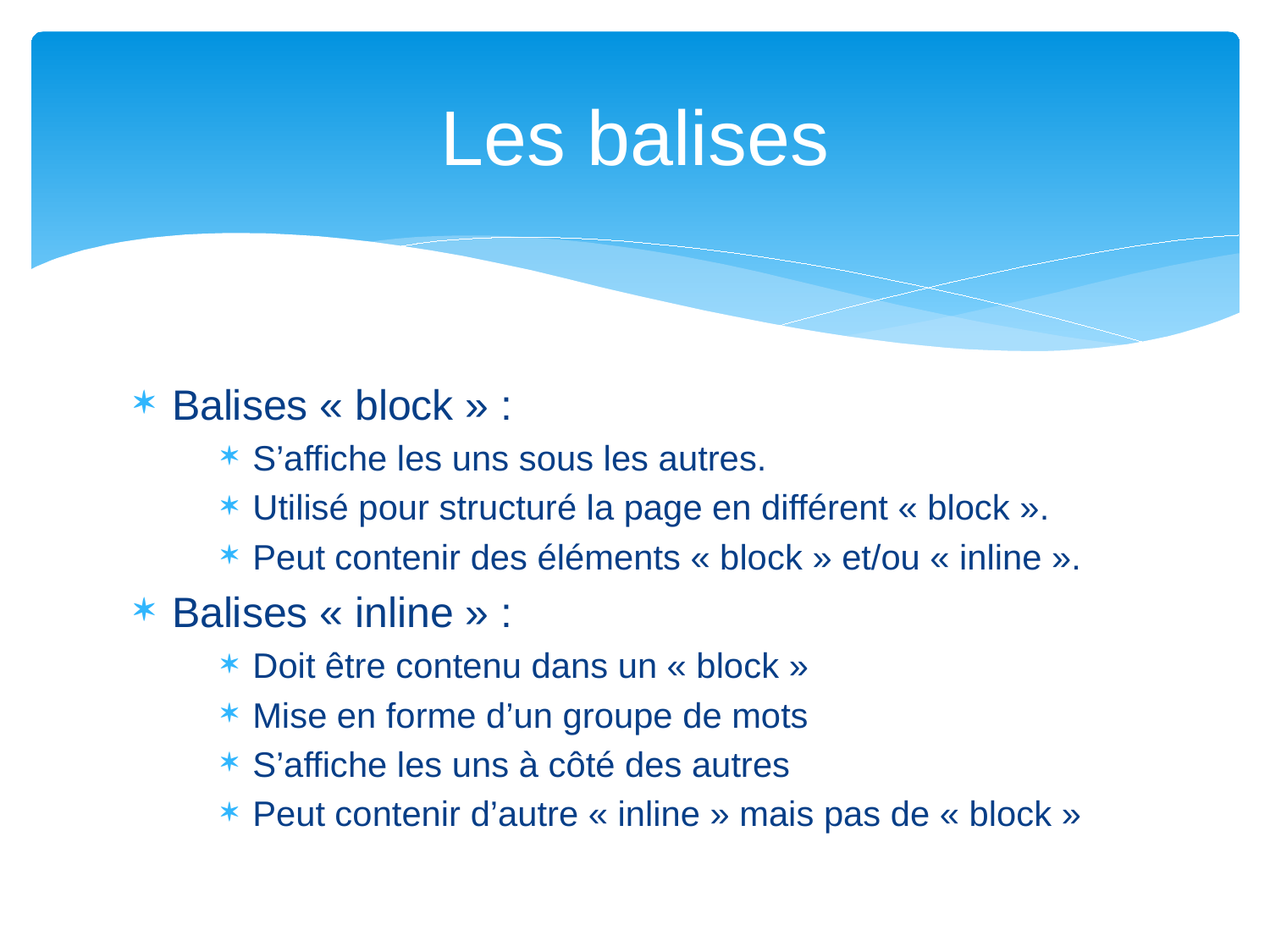

# Les balises
Balises « block » :
S’affiche les uns sous les autres.
Utilisé pour structuré la page en différent « block ».
Peut contenir des éléments « block » et/ou « inline ».
Balises « inline » :
Doit être contenu dans un « block »
Mise en forme d’un groupe de mots
S’affiche les uns à côté des autres
Peut contenir d’autre « inline » mais pas de « block »